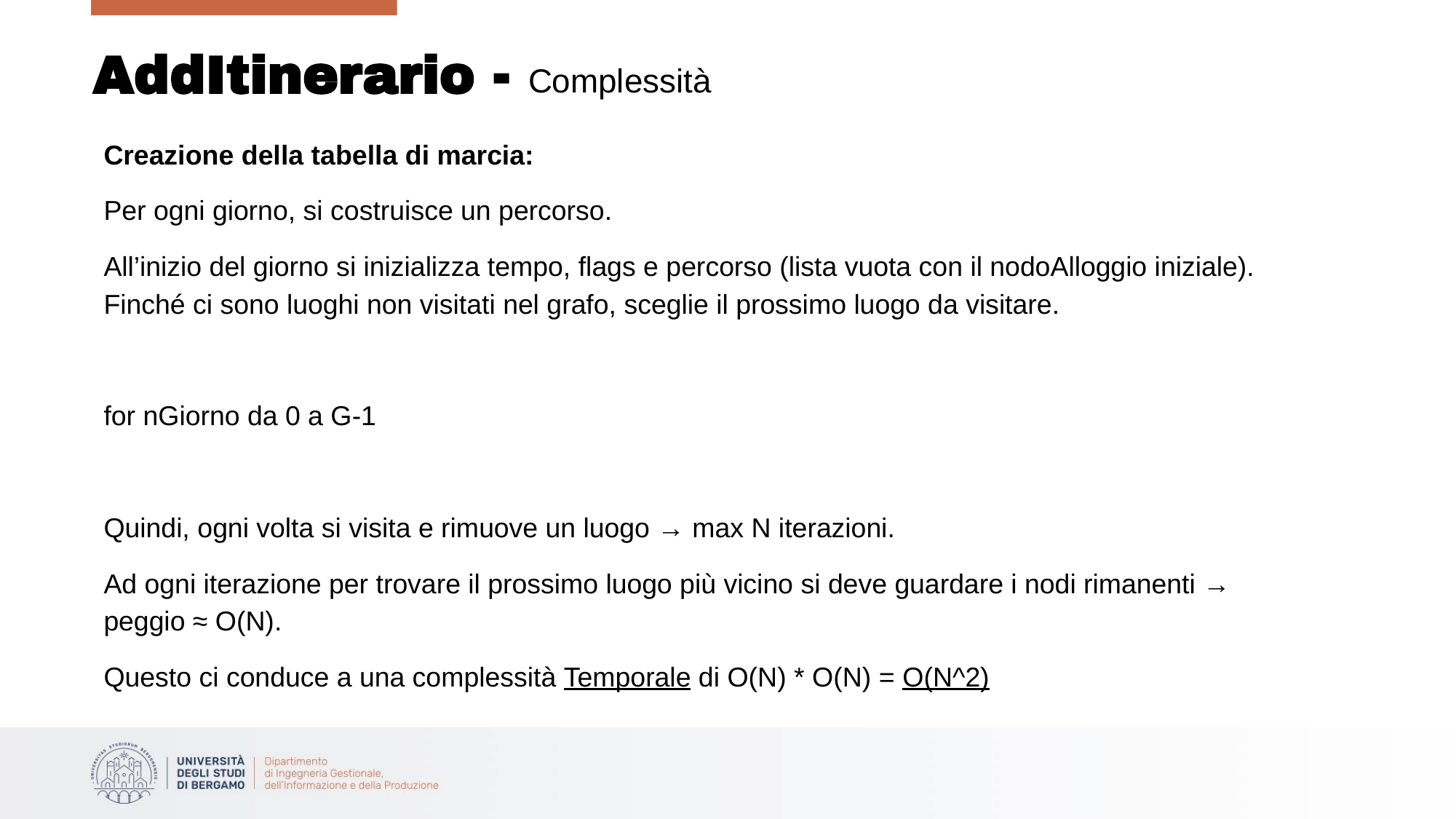

# AddItinerario - Complessità
Creazione della tabella di marcia:
Per ogni giorno, si costruisce un percorso.
All’inizio del giorno si inizializza tempo, flags e percorso (lista vuota con il nodoAlloggio iniziale). Finché ci sono luoghi non visitati nel grafo, sceglie il prossimo luogo da visitare.

for nGiorno da 0 a G-1

Quindi, ogni volta si visita e rimuove un luogo → max N iterazioni.
Ad ogni iterazione per trovare il prossimo luogo più vicino si deve guardare i nodi rimanenti → peggio ≈ O(N).
Questo ci conduce a una complessità Temporale di O(N) * O(N) = O(N^2)